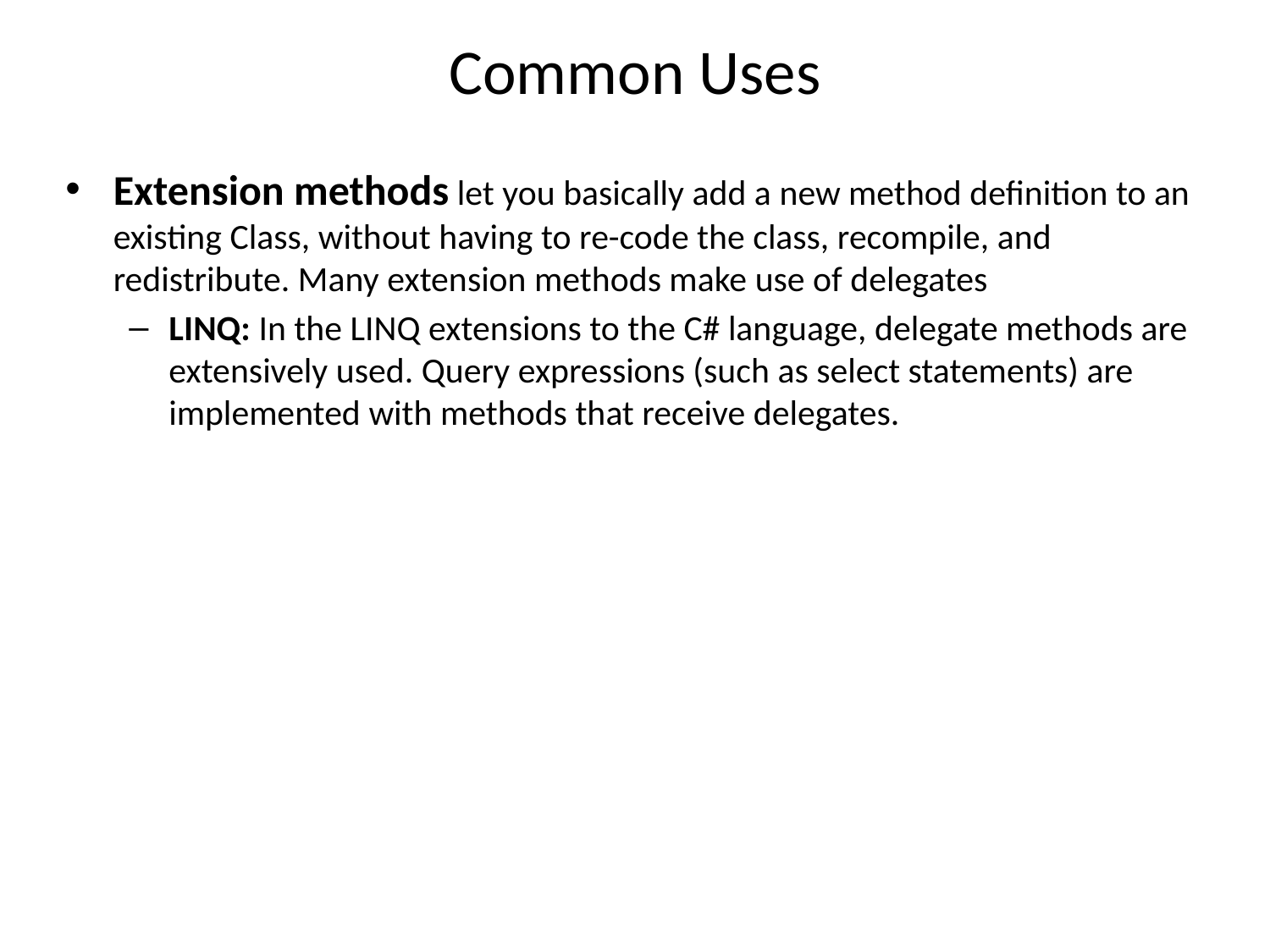

# Common Uses

Extension methods let you basically add a new method definition to an existing Class, without having to re-code the class, recompile, and redistribute. Many extension methods make use of delegates
LINQ: In the LINQ extensions to the C# language, delegate methods are extensively used. Query expressions (such as select statements) are implemented with methods that receive delegates.